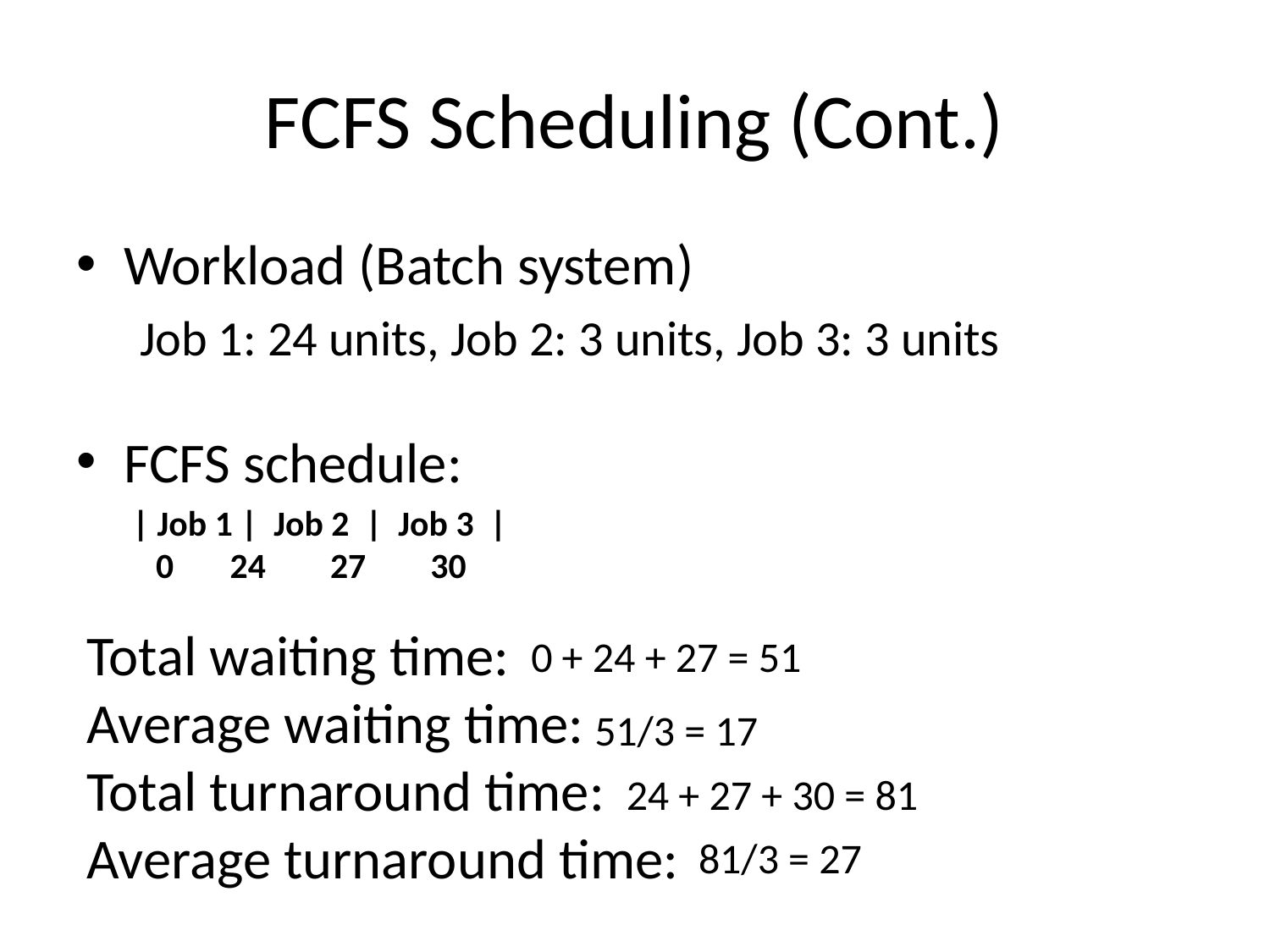

# FCFS Scheduling (Cont.)
Workload (Batch system)
Job 1: 24 units, Job 2: 3 units, Job 3: 3 units

FCFS schedule:
       | Job 1 |  Job 2  |  Job 3  |
    0       24        27        30

Total waiting time:
Average waiting time:
Total turnaround time:
Average turnaround time:
0 + 24 + 27 = 51
51/3 = 17
24 + 27 + 30 = 81
81/3 = 27